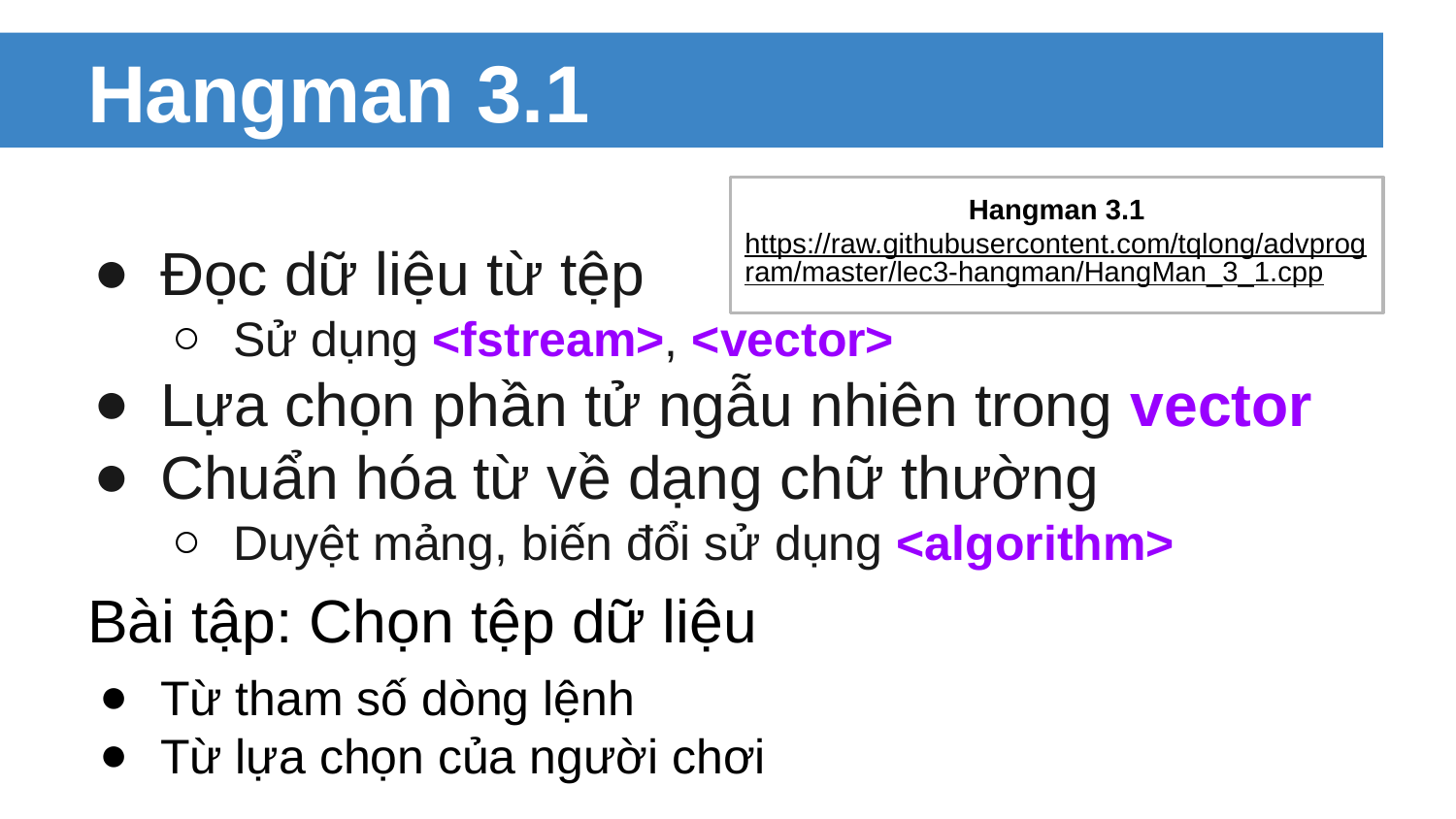

# Hangman 3.1

Đọc dữ liệu từ tệp
Sử dụng <fstream>, <vector>
Lựa chọn phần tử ngẫu nhiên trong vector
Chuẩn hóa từ về dạng chữ thường
Duyệt mảng, biến đổi sử dụng <algorithm>
Bài tập: Chọn tệp dữ liệu
Từ tham số dòng lệnh
Từ lựa chọn của người chơi
Hangman 3.1
https://raw.githubusercontent.com/tqlong/advprogram/master/lec3-hangman/HangMan_3_1.cpp